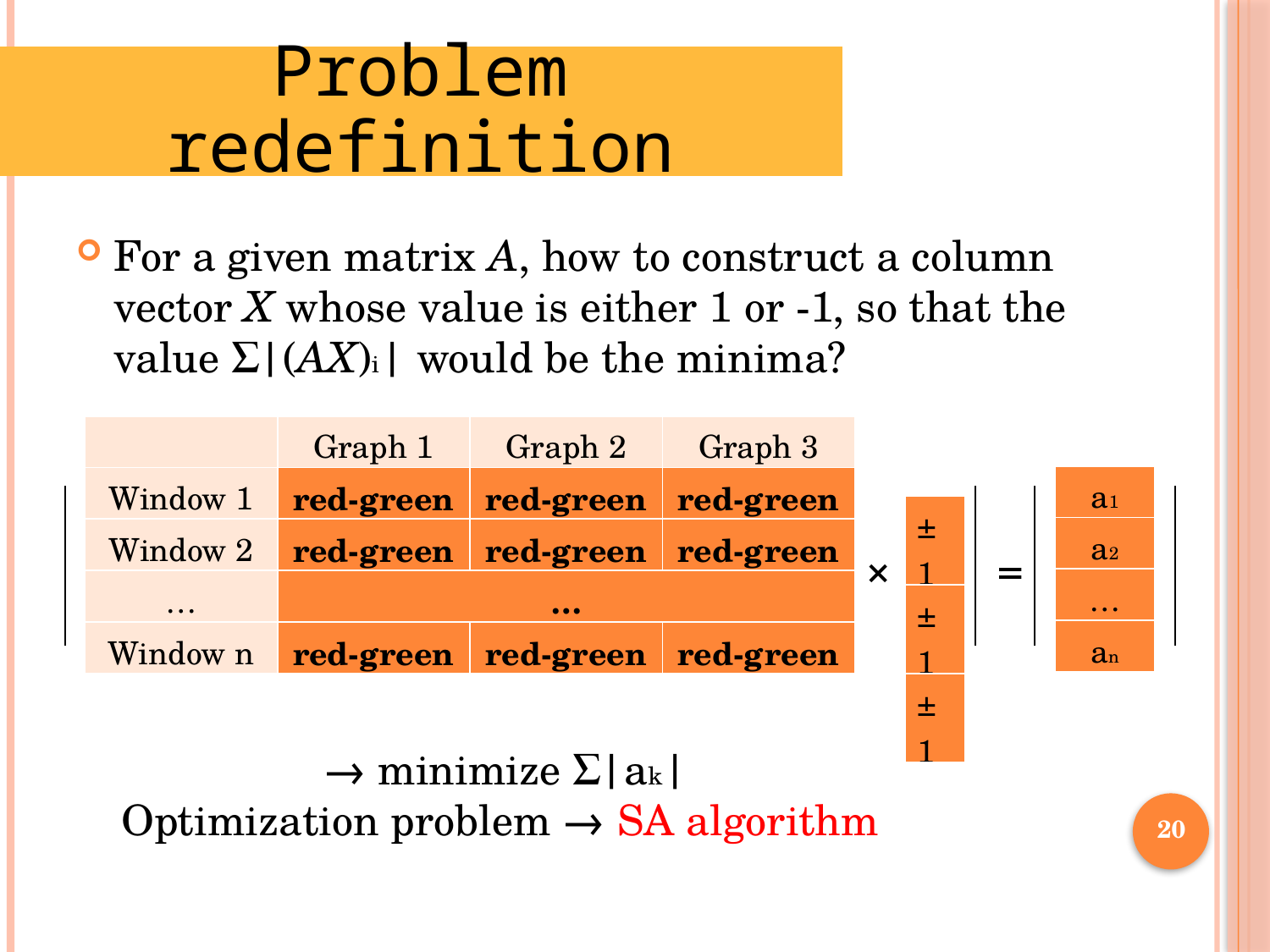

#

Problem redefinition
For a given matrix A, how to construct a column vector X whose value is either 1 or -1, so that the value Σ|(AX)i| would be the minima?
|  | Graph 1 | Graph 2 | Graph 3 |
| --- | --- | --- | --- |
| Window 1 | red-green | red-green | red-green |
| Window 2 | red-green | red-green | red-green |
| … | … |  |  |
| Window n | red-green | red-green | red-green |
| a1 |
| --- |
| a2 |
| … |
| an |
| ±1 |
| --- |
| ±1 |
| ±1 |
×
=
 → minimize Σ|ak|
Optimization problem → SA algorithm
20